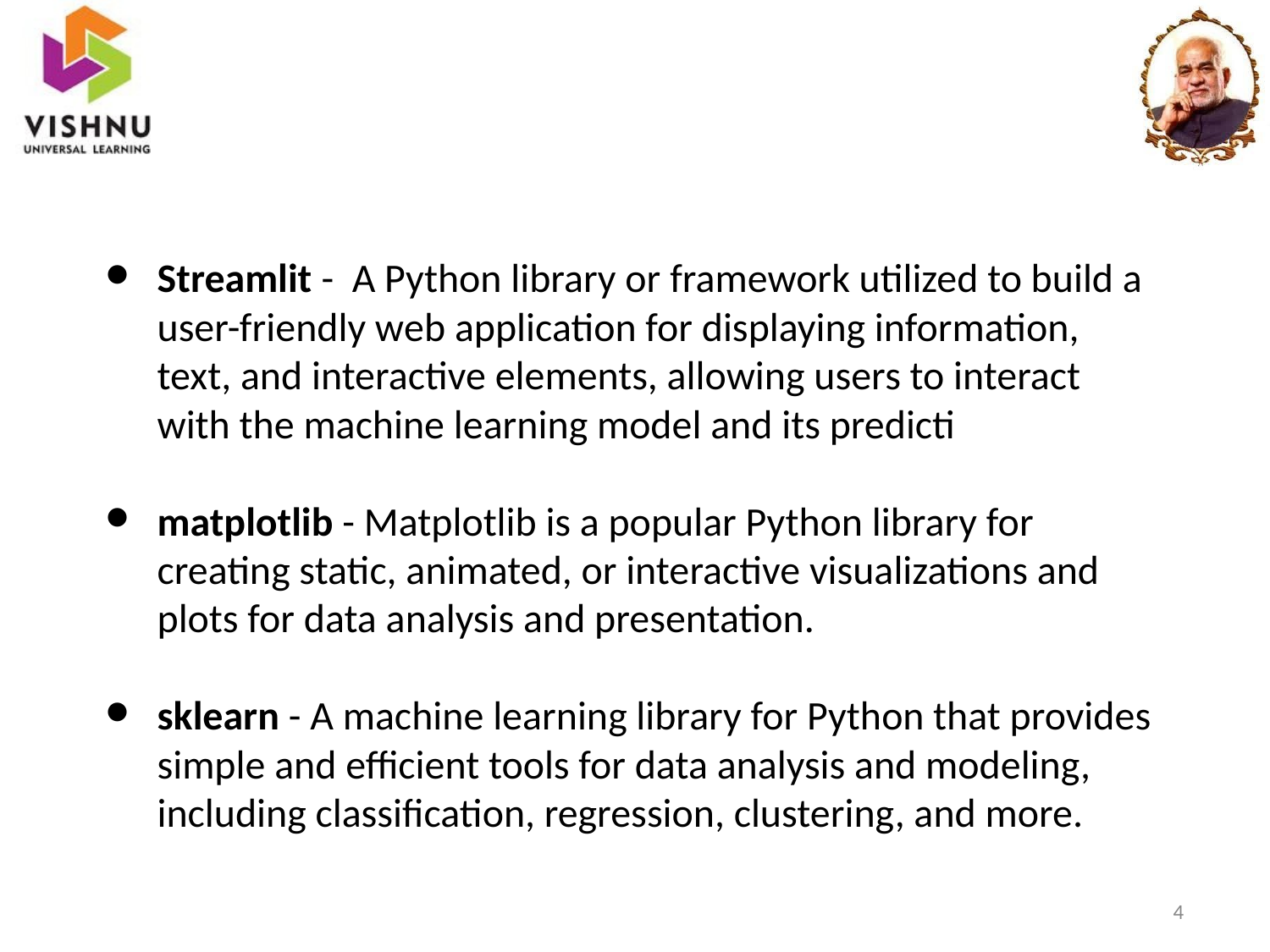

Streamlit -  A Python library or framework utilized to build a user-friendly web application for displaying information, text, and interactive elements, allowing users to interact with the machine learning model and its predicti

matplotlib - Matplotlib is a popular Python library for creating static, animated, or interactive visualizations and plots for data analysis and presentation.

sklearn - A machine learning library for Python that provides simple and efficient tools for data analysis and modeling, including classification, regression, clustering, and more.
4